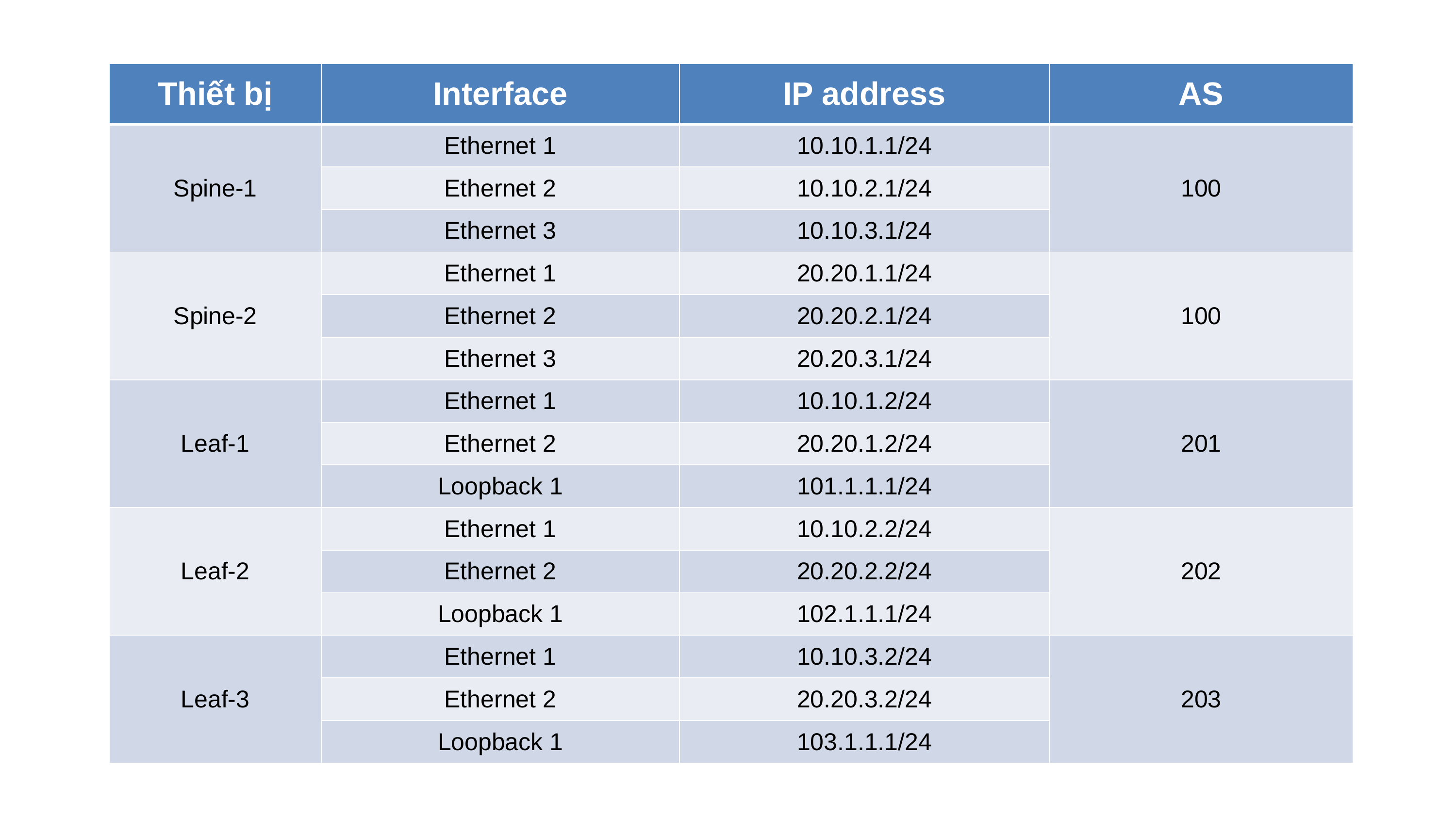

| Thiết bị | Interface | IP address | AS |
| --- | --- | --- | --- |
| Spine-1 | Ethernet 1 | 10.10.1.1/24 | 100 |
|  | Ethernet 2 | 10.10.2.1/24 |  |
|  | Ethernet 3 | 10.10.3.1/24 |  |
| Spine-2 | Ethernet 1 | 20.20.1.1/24 | 100 |
|  | Ethernet 2 | 20.20.2.1/24 |  |
|  | Ethernet 3 | 20.20.3.1/24 |  |
| Leaf-1 | Ethernet 1 | 10.10.1.2/24 | 201 |
|  | Ethernet 2 | 20.20.1.2/24 |  |
|  | Loopback 1 | 101.1.1.1/24 |  |
| Leaf-2 | Ethernet 1 | 10.10.2.2/24 | 202 |
|  | Ethernet 2 | 20.20.2.2/24 |  |
|  | Loopback 1 | 102.1.1.1/24 |  |
| Leaf-3 | Ethernet 1 | 10.10.3.2/24 | 203 |
|  | Ethernet 2 | 20.20.3.2/24 |  |
|  | Loopback 1 | 103.1.1.1/24 |  |